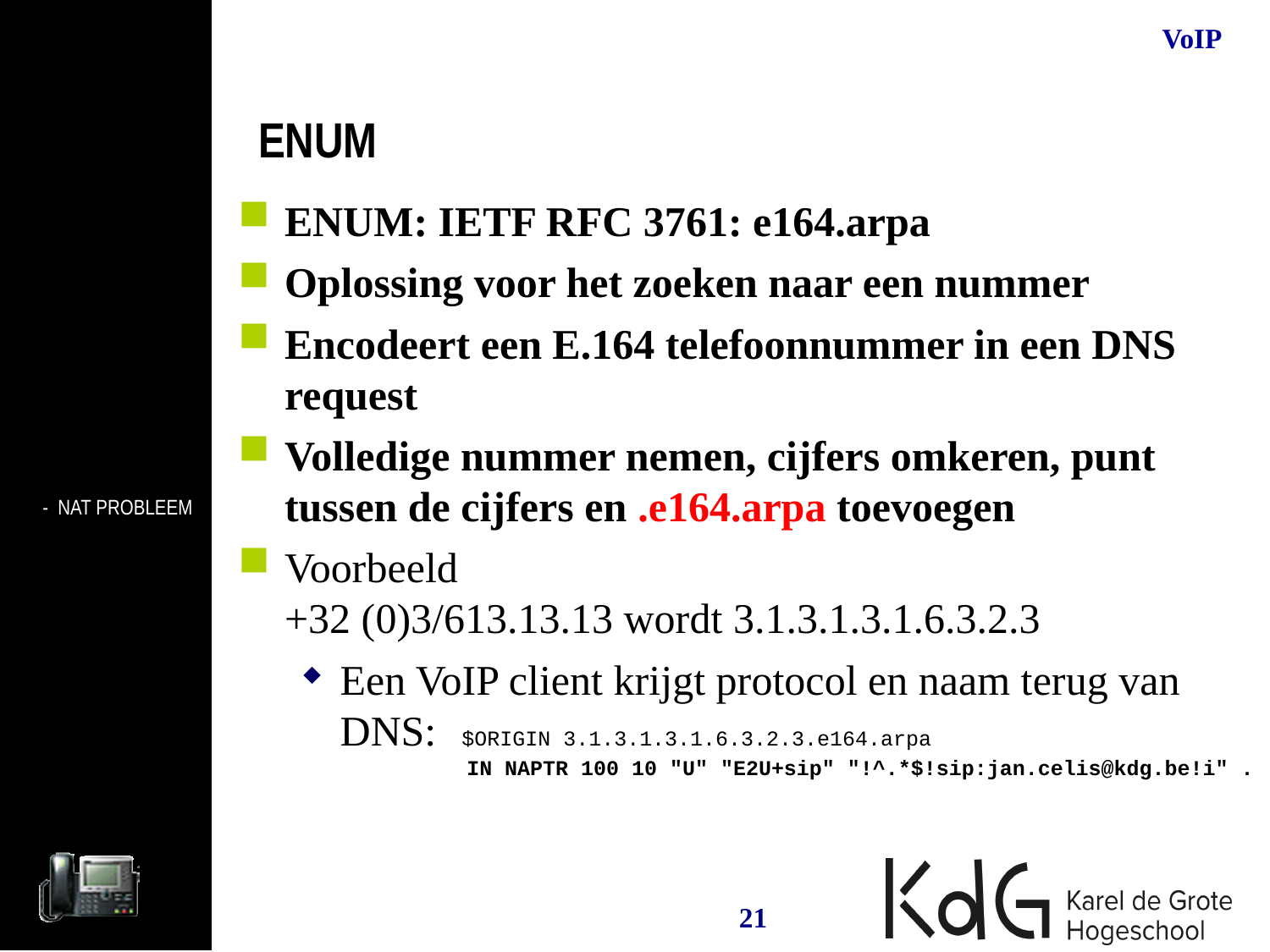

ENUM
ENUM: IETF RFC 3761: e164.arpa
Oplossing voor het zoeken naar een nummer
Encodeert een E.164 telefoonnummer in een DNS request
Volledige nummer nemen, cijfers omkeren, punt tussen de cijfers en .e164.arpa toevoegen
Voorbeeld
+32 (0)3/613.13.13 wordt 3.1.3.1.3.1.6.3.2.3
Een VoIP client krijgt protocol en naam terug van DNS:  $ORIGIN 3.1.3.1.3.1.6.3.2.3.e164.arpa
                  IN NAPTR 100 10 "U" "E2U+sip" "!^.*$!sip:jan.celis@kdg.be!i" .